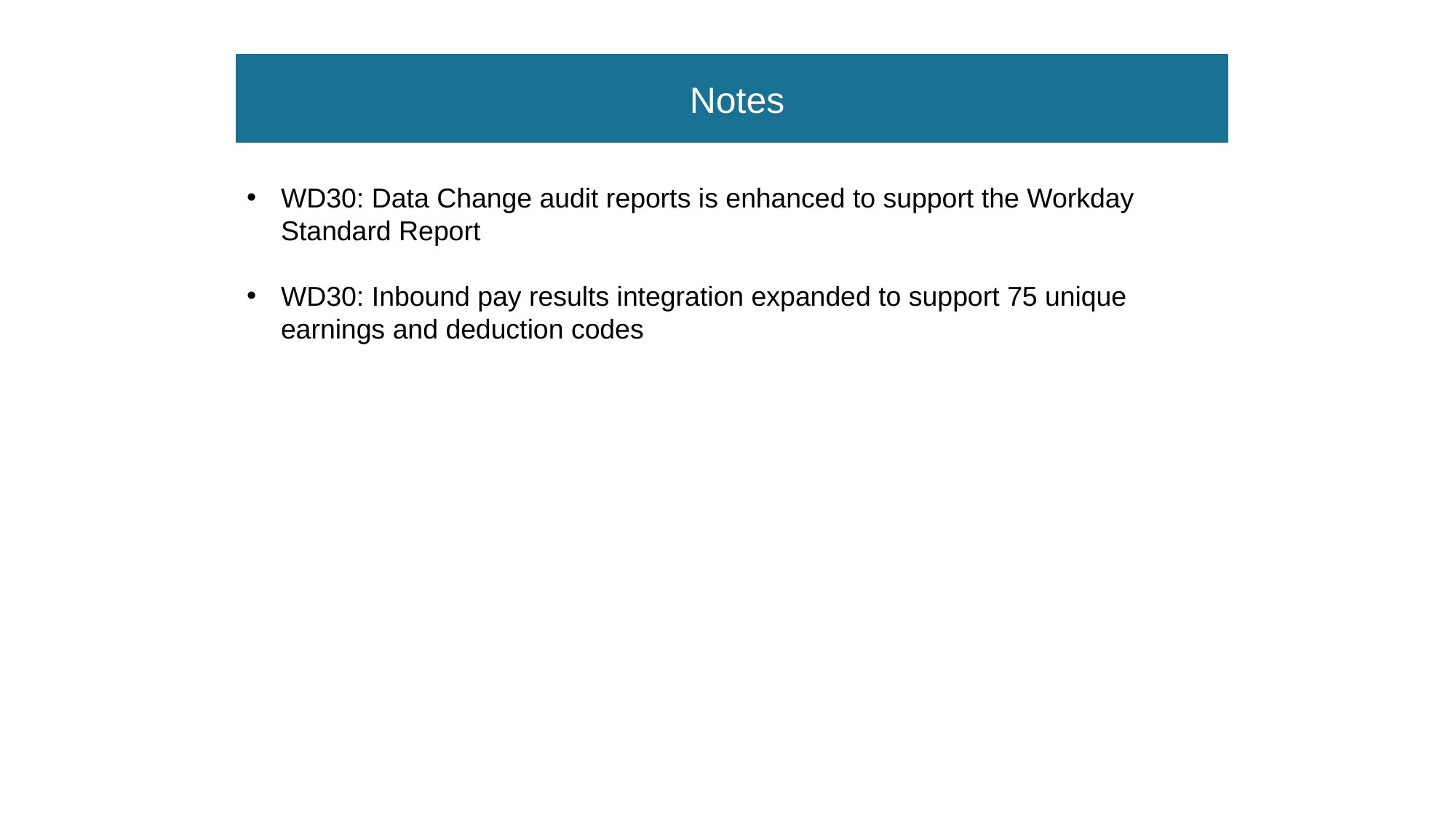

Notes
WD30: Data Change audit reports is enhanced to support the Workday Standard Report
WD30: Inbound pay results integration expanded to support 75 unique earnings and deduction codes